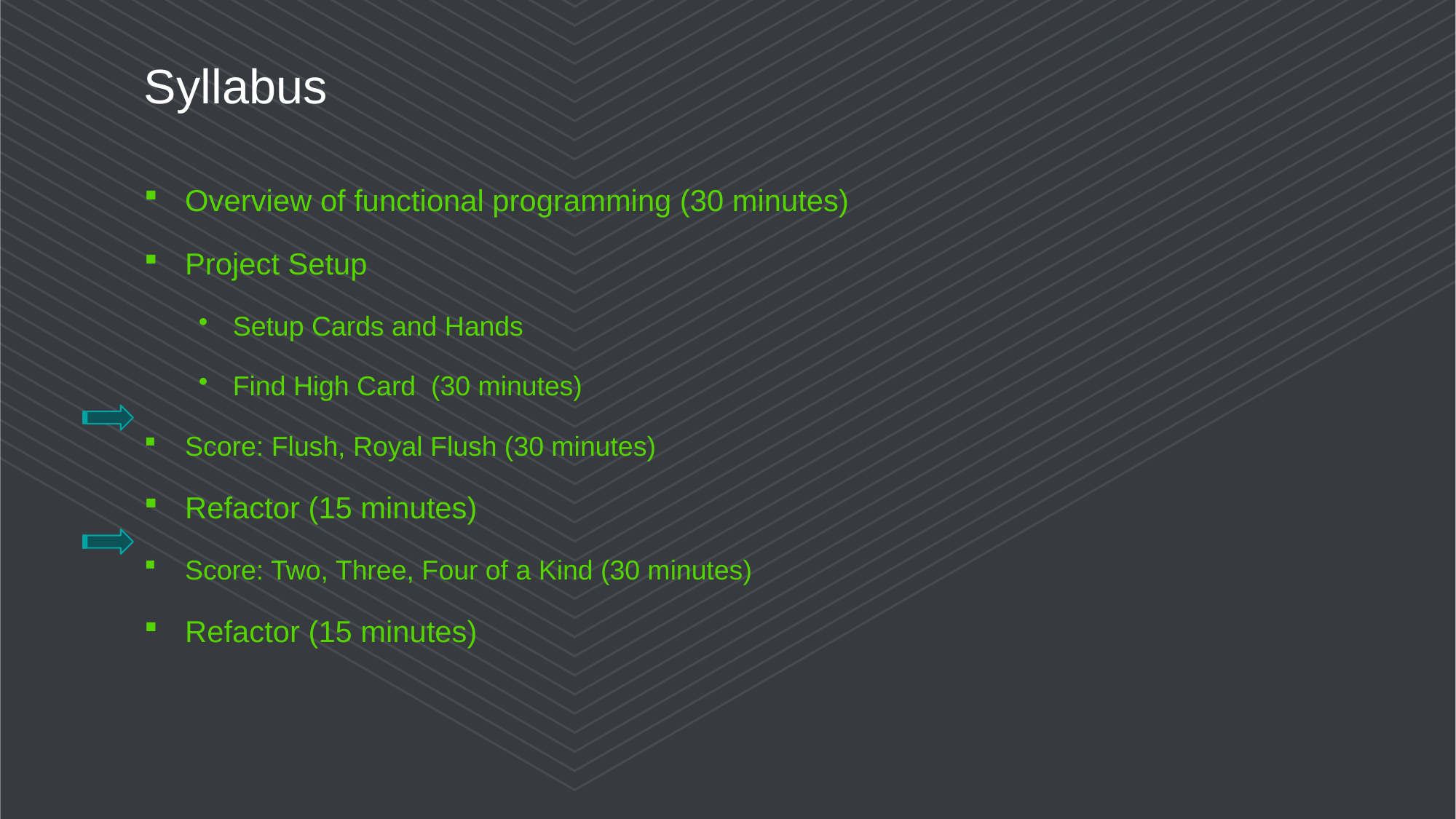

# Syllabus
Overview of functional programming (30 minutes)
Project Setup
Setup Cards and Hands
Find High Card  (30 minutes)
Score: Flush, Royal Flush (30 minutes)
Refactor (15 minutes)
Score: Two, Three, Four of a Kind (30 minutes)
Refactor (15 minutes)